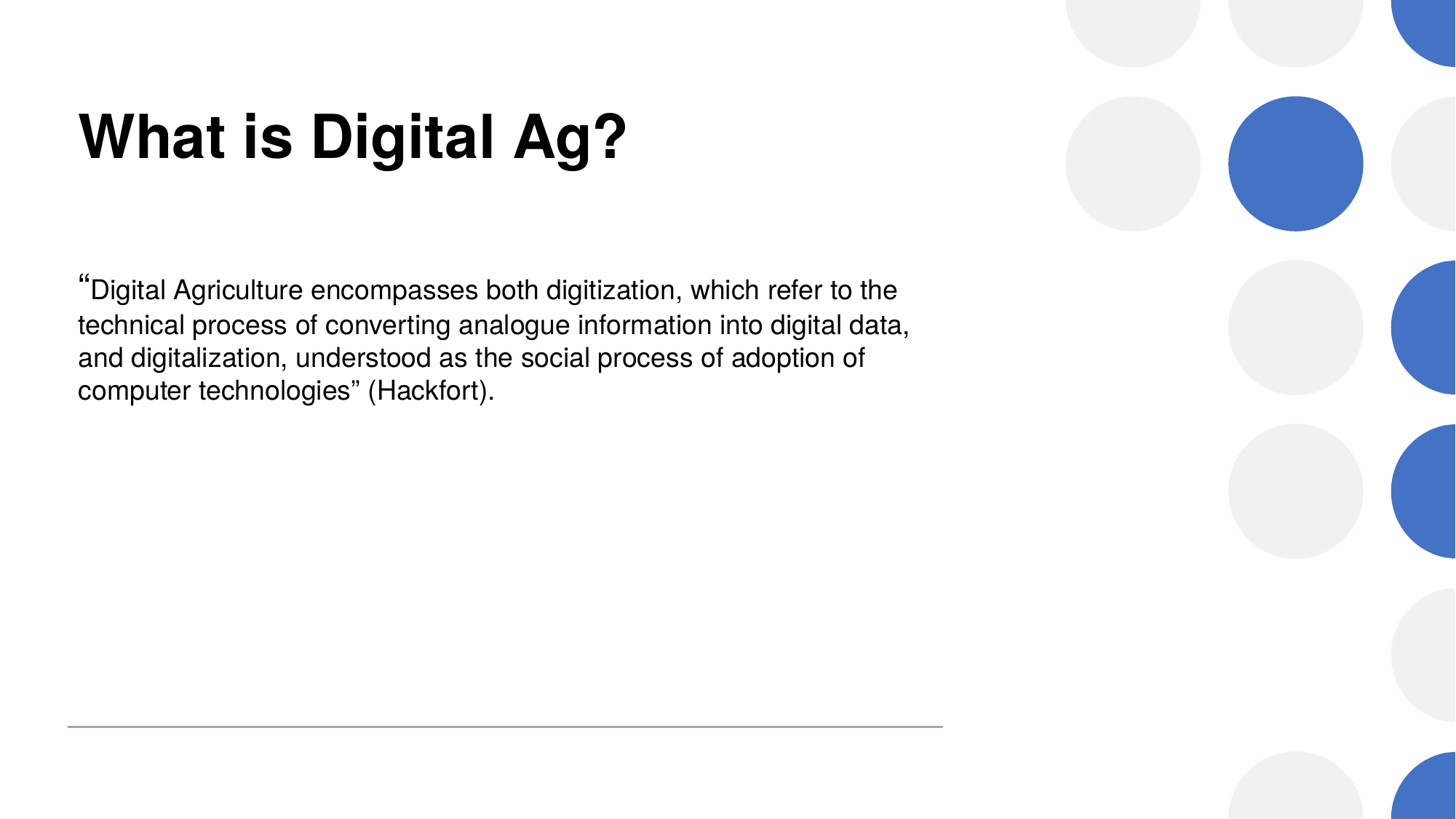

# What is Digital Ag?
“Digital Agriculture encompasses both digitization, which refer to the technical process of converting analogue information into digital data, and digitalization, understood as the social process of adoption of computer technologies” (Hackfort).